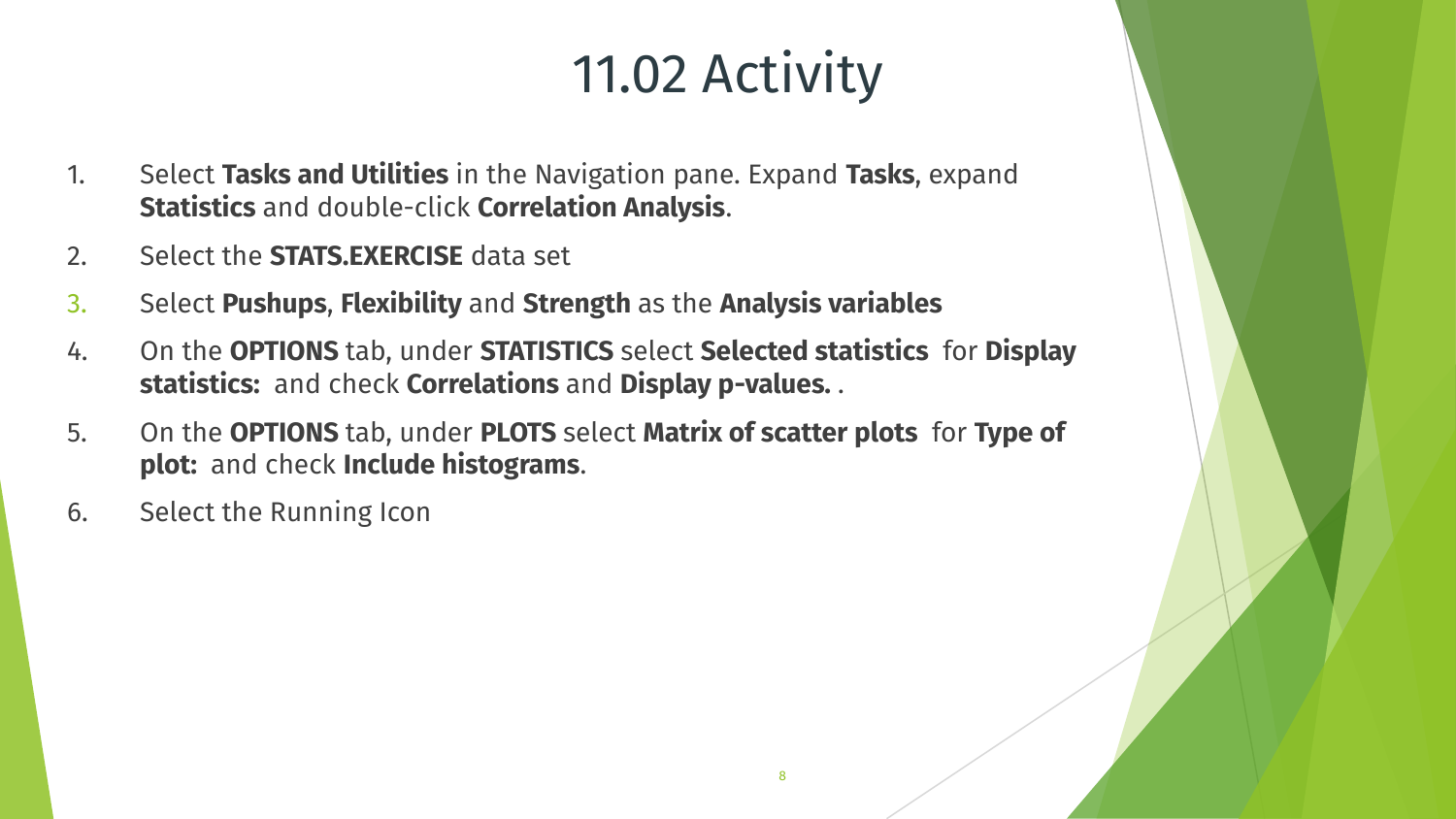

# 11.02 Activity
Select Tasks and Utilities in the Navigation pane. Expand Tasks, expand Statistics and double-click Correlation Analysis.
Select the STATS.EXERCISE data set
Select Pushups, Flexibility and Strength as the Analysis variables
On the OPTIONS tab, under STATISTICS select Selected statistics  for Display statistics:  and check Correlations and Display p-values. .
On the OPTIONS tab, under PLOTS select Matrix of scatter plots  for Type of plot:  and check Include histograms.
Select the Running Icon
8